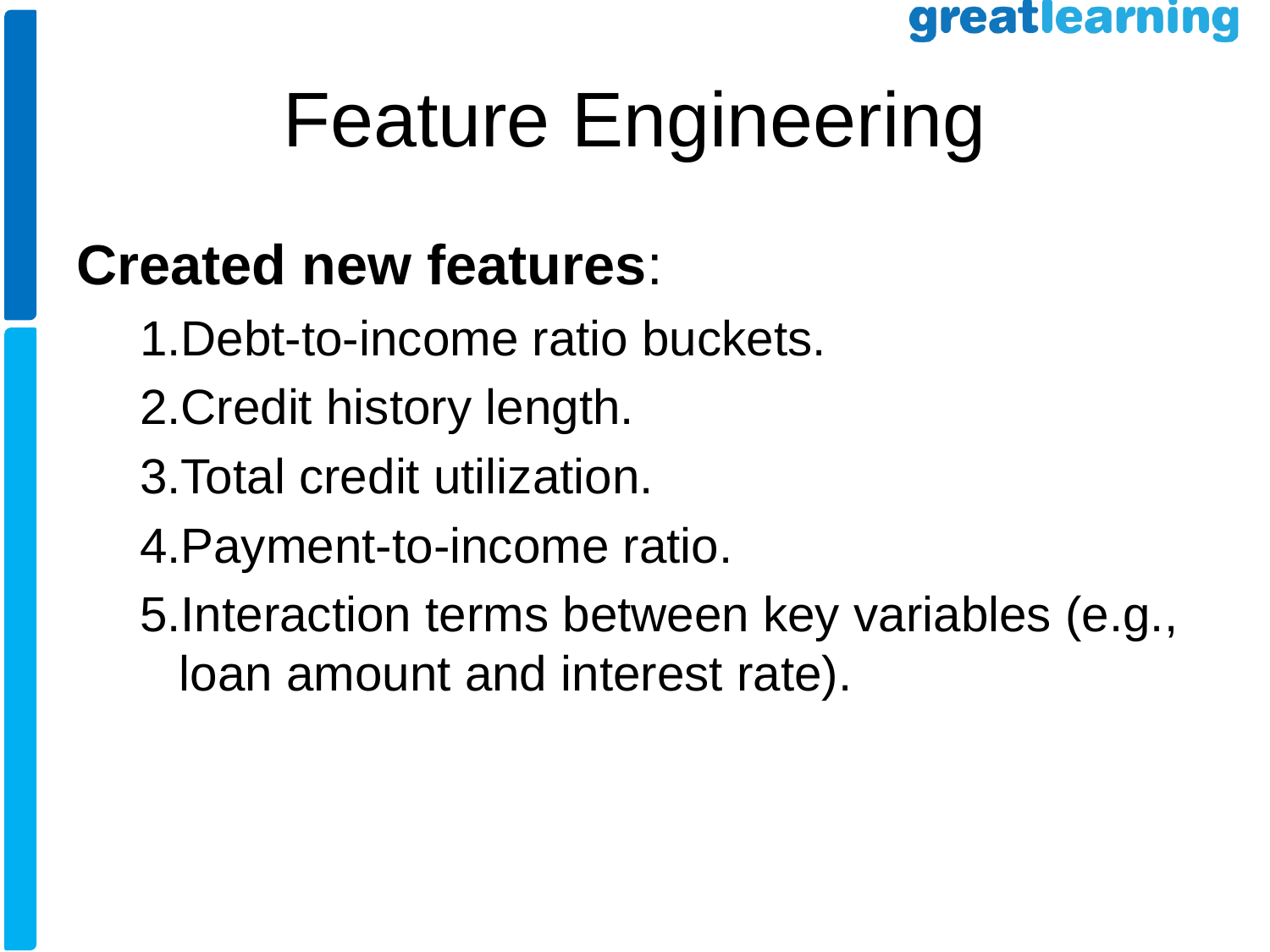

# Feature Engineering
Created new features:
Debt-to-income ratio buckets.
Credit history length.
Total credit utilization.
Payment-to-income ratio.
Interaction terms between key variables (e.g., loan amount and interest rate).